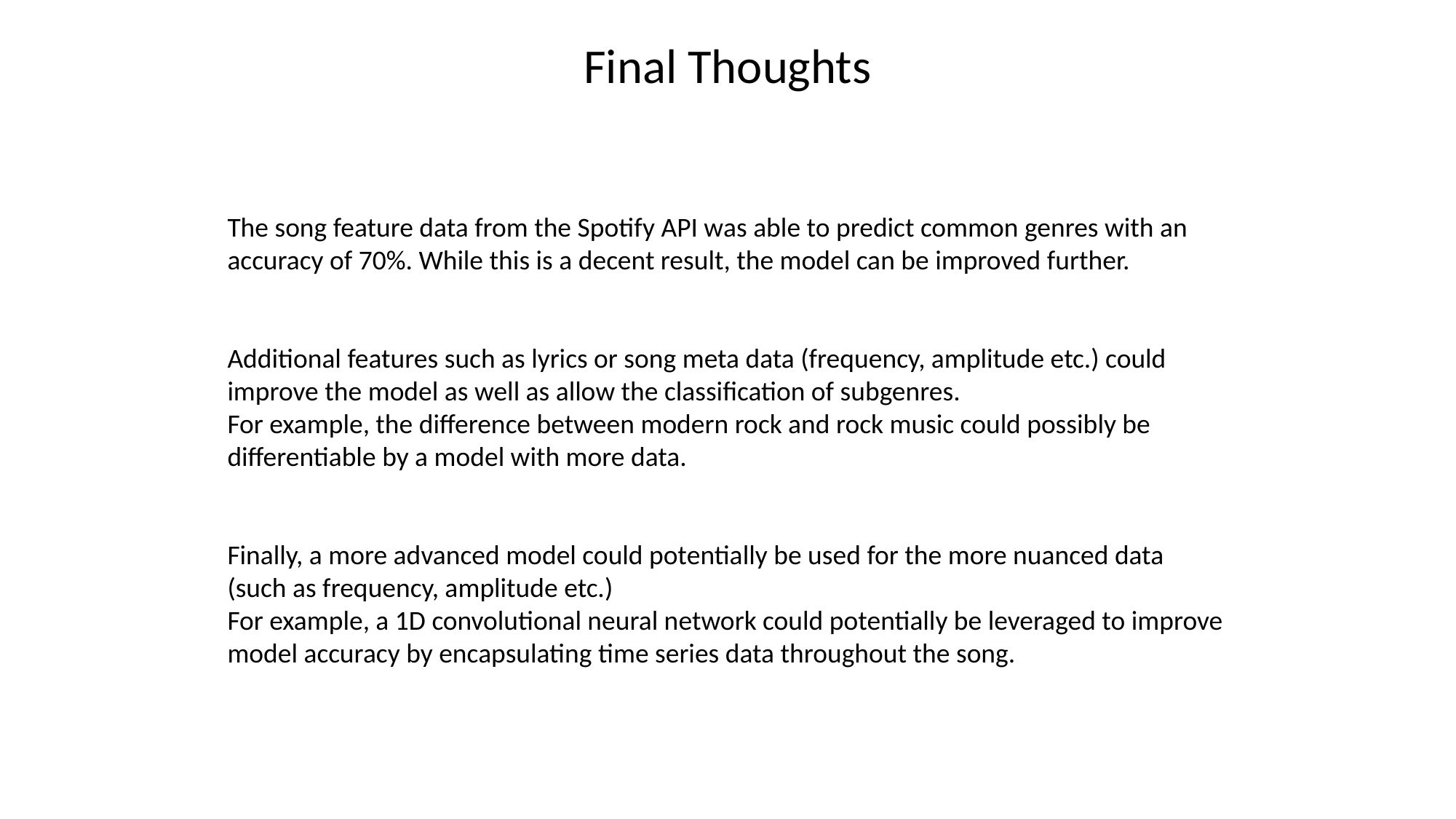

Final Thoughts
The song feature data from the Spotify API was able to predict common genres with an accuracy of 70%. While this is a decent result, the model can be improved further.

Additional features such as lyrics or song meta data (frequency, amplitude etc.) could improve the model as well as allow the classification of subgenres.
For example, the difference between modern rock and rock music could possibly be differentiable by a model with more data.

Finally, a more advanced model could potentially be used for the more nuanced data (such as frequency, amplitude etc.)
For example, a 1D convolutional neural network could potentially be leveraged to improve model accuracy by encapsulating time series data throughout the song.